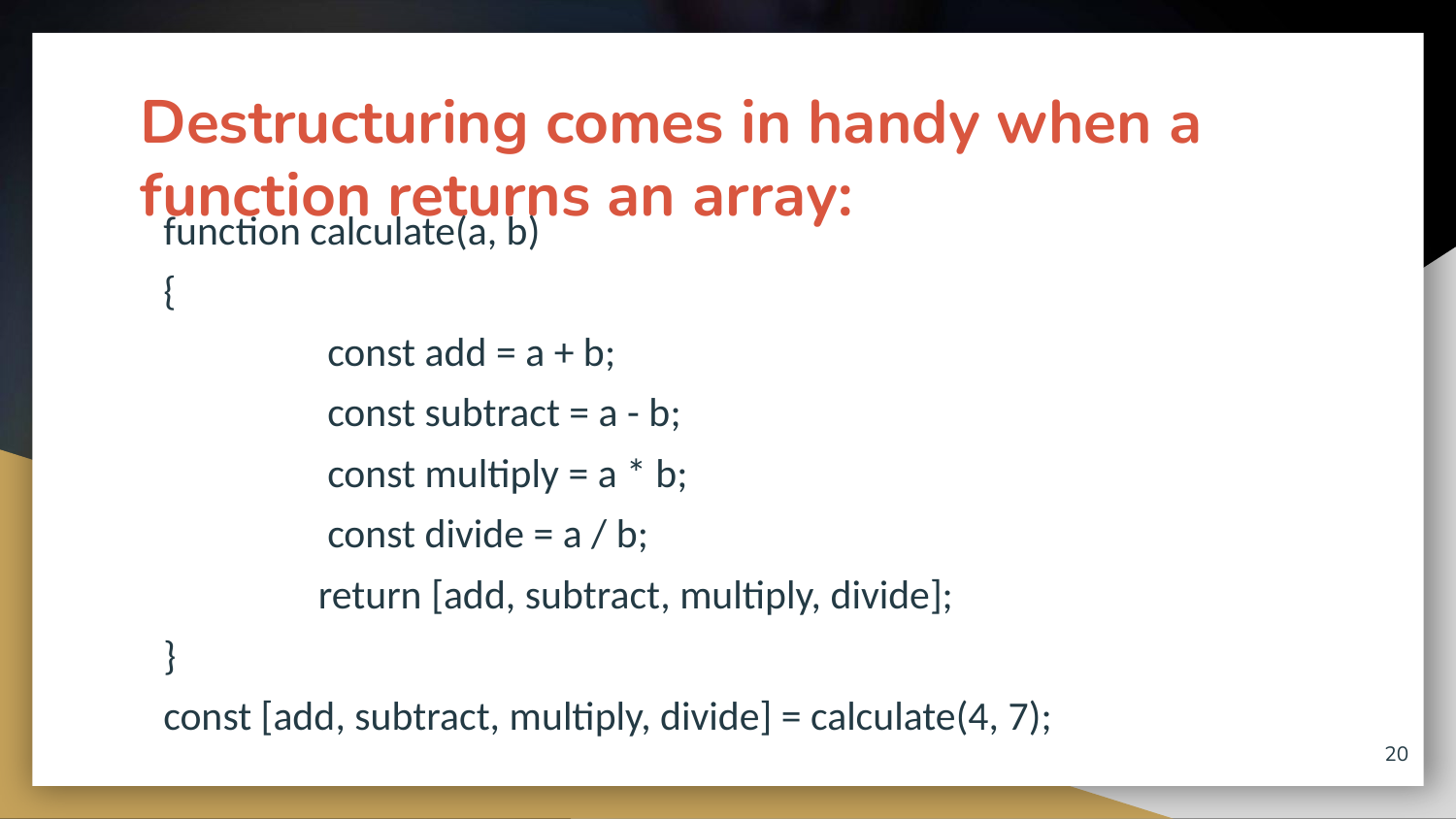

# Destructuring comes in handy when a function returns an array:
function calculate(a, b)
{
	  const add = a + b;
	  const subtract = a - b;
	  const multiply = a * b;
	  const divide = a / b;
 	 return [add, subtract, multiply, divide];
}
const [add, subtract, multiply, divide] = calculate(4, 7);
20